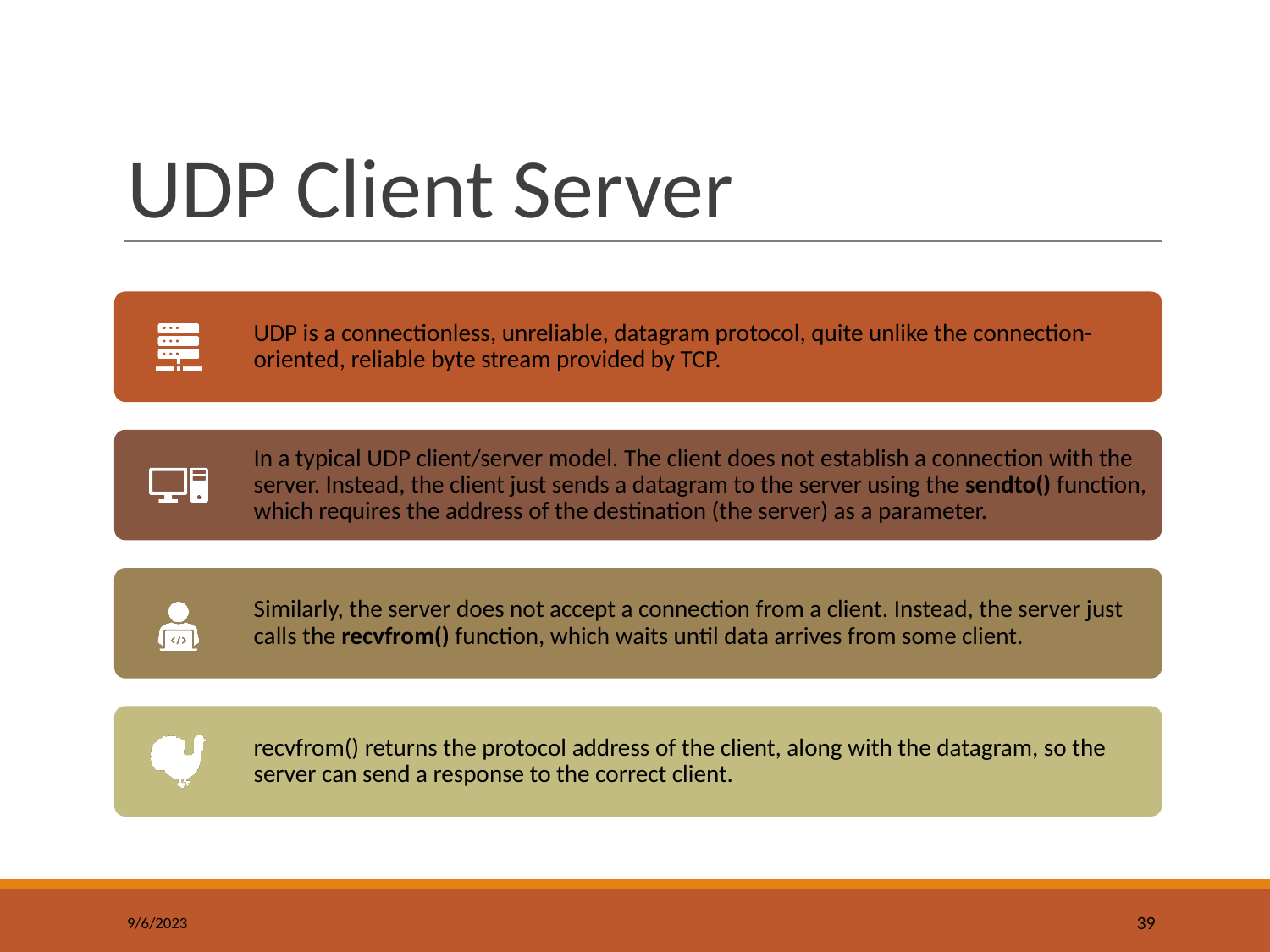

# UDP Client Server

UDP is a connectionless, unreliable, datagram protocol, quite unlike the connection-oriented, reliable byte stream provided by TCP.

In a typical UDP client/server model. The client does not establish a connection with the server. Instead, the client just sends a datagram to the server using the sendto() function, which requires the address of the destination (the server) as a parameter.

Similarly, the server does not accept a connection from a client. Instead, the server just calls the recvfrom() function, which waits until data arrives from some client.

recvfrom() returns the protocol address of the client, along with the datagram, so the server can send a response to the correct client.

9/6/2023
39